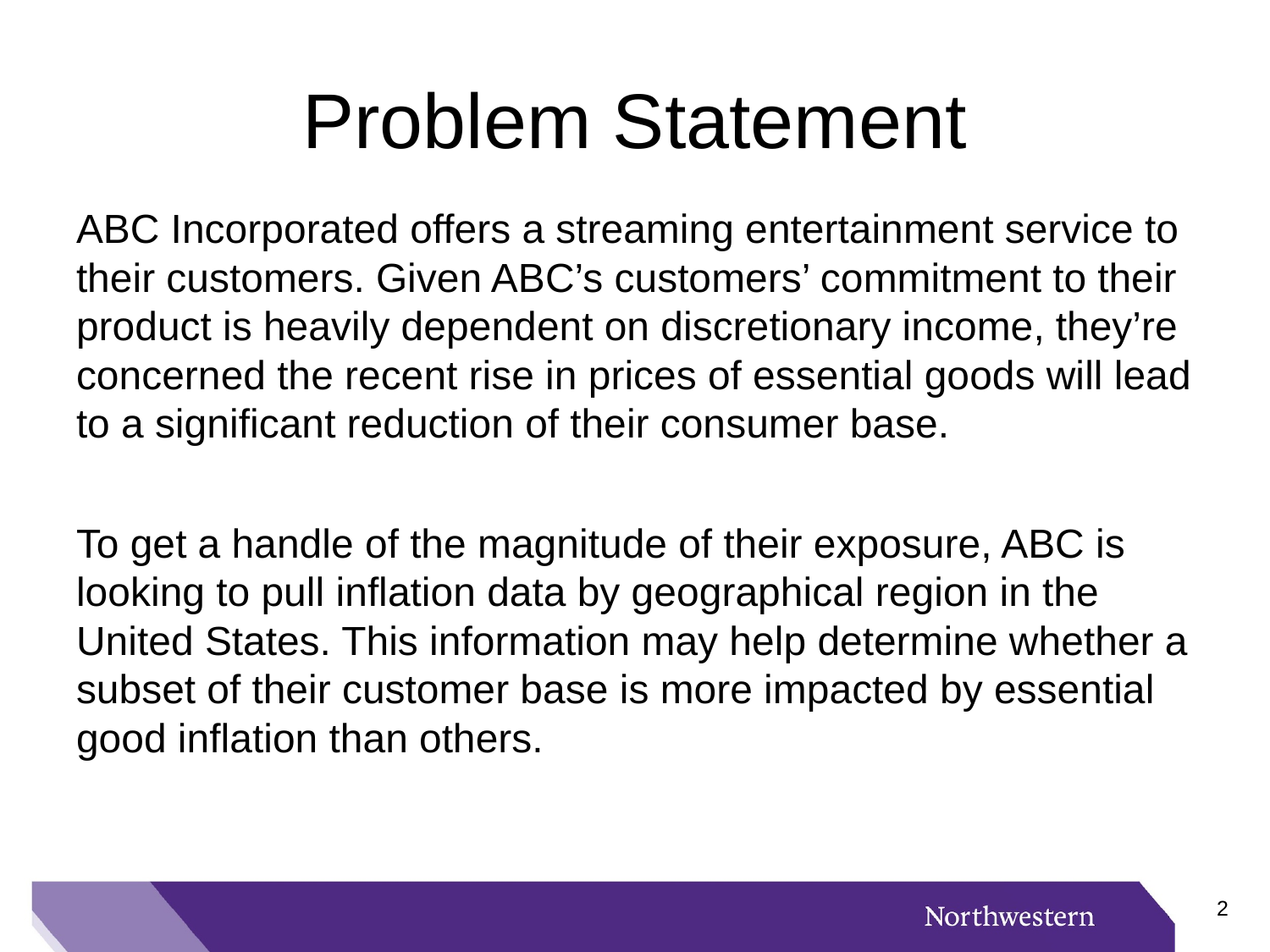

# Problem Statement
ABC Incorporated offers a streaming entertainment service to their customers. Given ABC’s customers’ commitment to their product is heavily dependent on discretionary income, they’re concerned the recent rise in prices of essential goods will lead to a significant reduction of their consumer base.

To get a handle of the magnitude of their exposure, ABC is looking to pull inflation data by geographical region in the United States. This information may help determine whether a subset of their customer base is more impacted by essential good inflation than others.
2